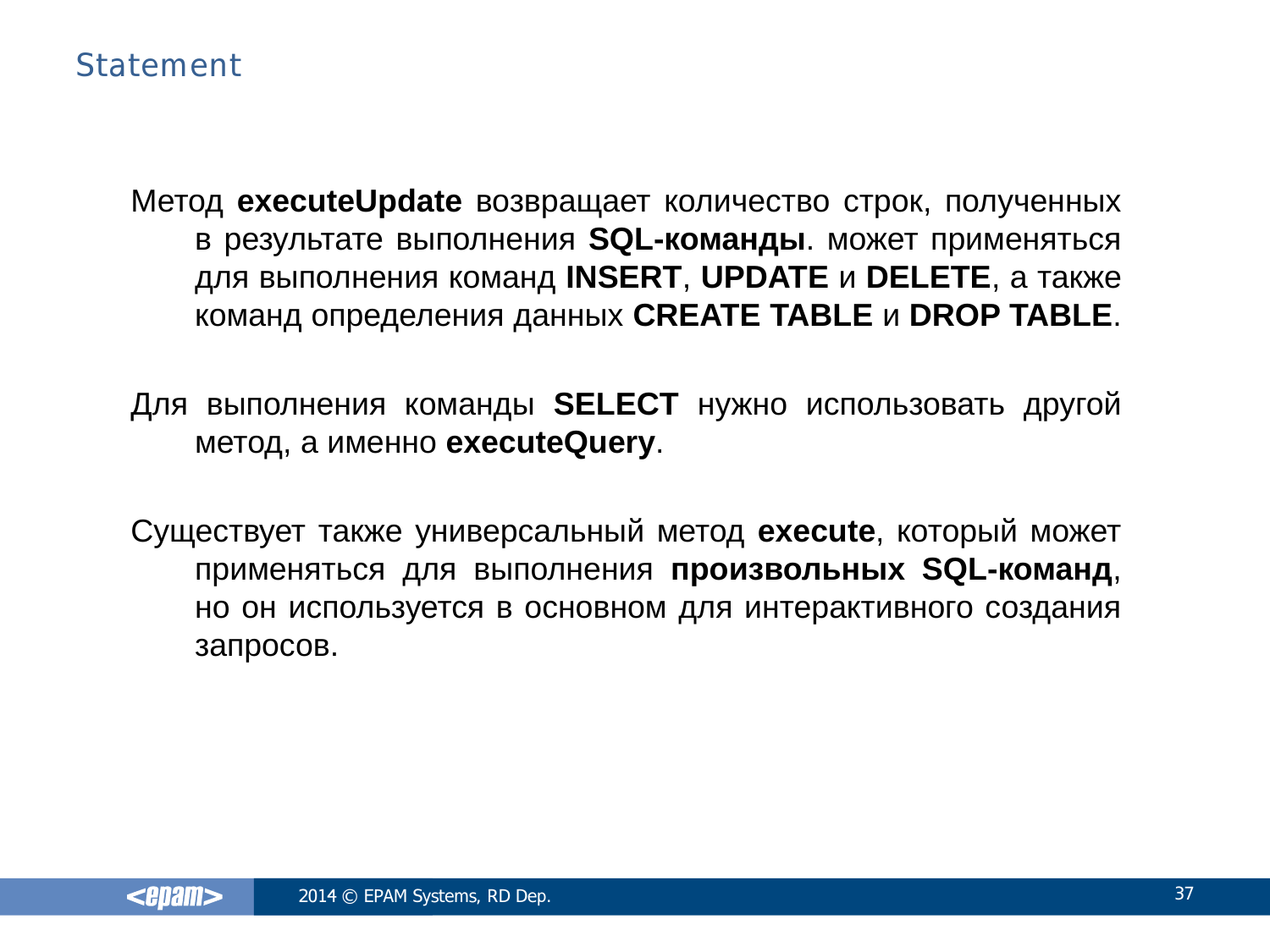

# Statement
Метод executeUpdate возвращает количество строк, полученных в результате выполнения SQL-команды. может применяться для выполнения команд INSERT, UPDATE и DELETE, а также команд определения данных CREATE TABLE и DROP TABLE.

Для выполнения команды SELECT нужно использовать другой метод, а именно executeQuery.

Существует также универсальный метод execute, который может применяться для выполнения произвольных SQL-команд, но он используется в основном для интерактивного создания запросов.
37
2014 © EPAM Systems, RD Dep.